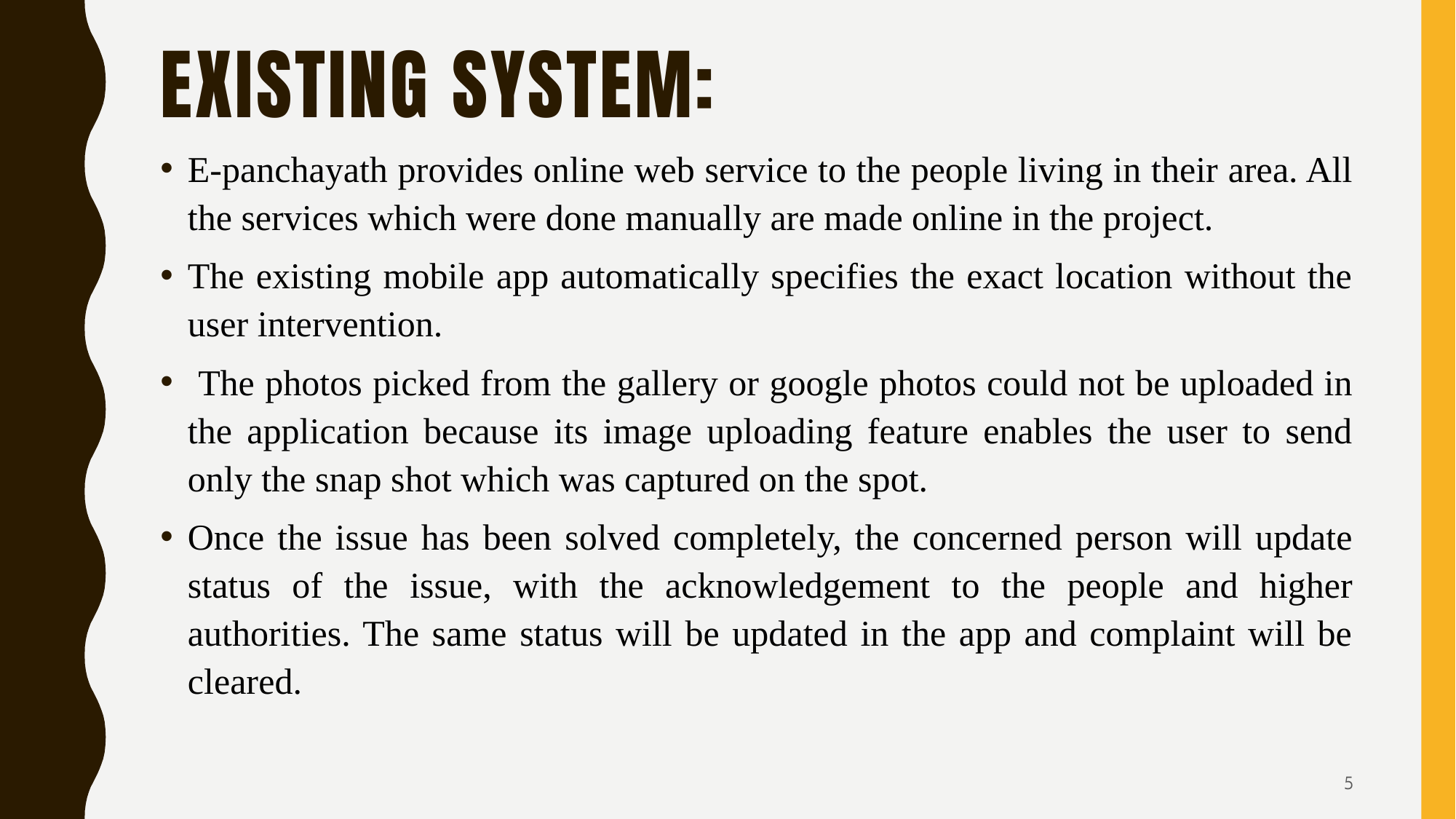

# Existing system:
E-panchayath provides online web service to the people living in their area. All the services which were done manually are made online in the project.
The existing mobile app automatically specifies the exact location without the user intervention.
 The photos picked from the gallery or google photos could not be uploaded in the application because its image uploading feature enables the user to send only the snap shot which was captured on the spot.
Once the issue has been solved completely, the concerned person will update status of the issue, with the acknowledgement to the people and higher authorities. The same status will be updated in the app and complaint will be cleared.

5